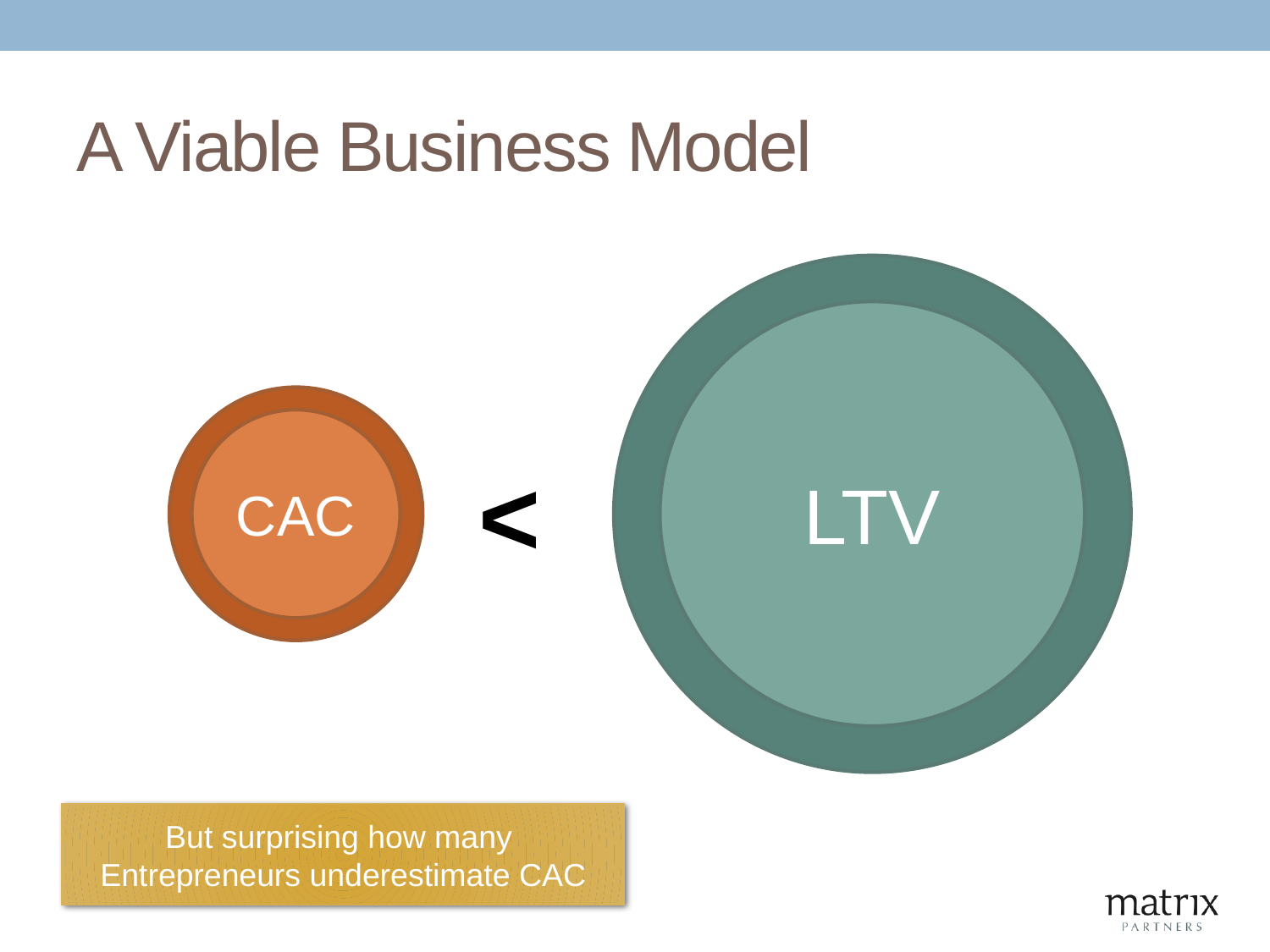

# A Viable Business Model
LTV
LTV
CAC
CAC
<
But surprising how many
Entrepreneurs underestimate CAC